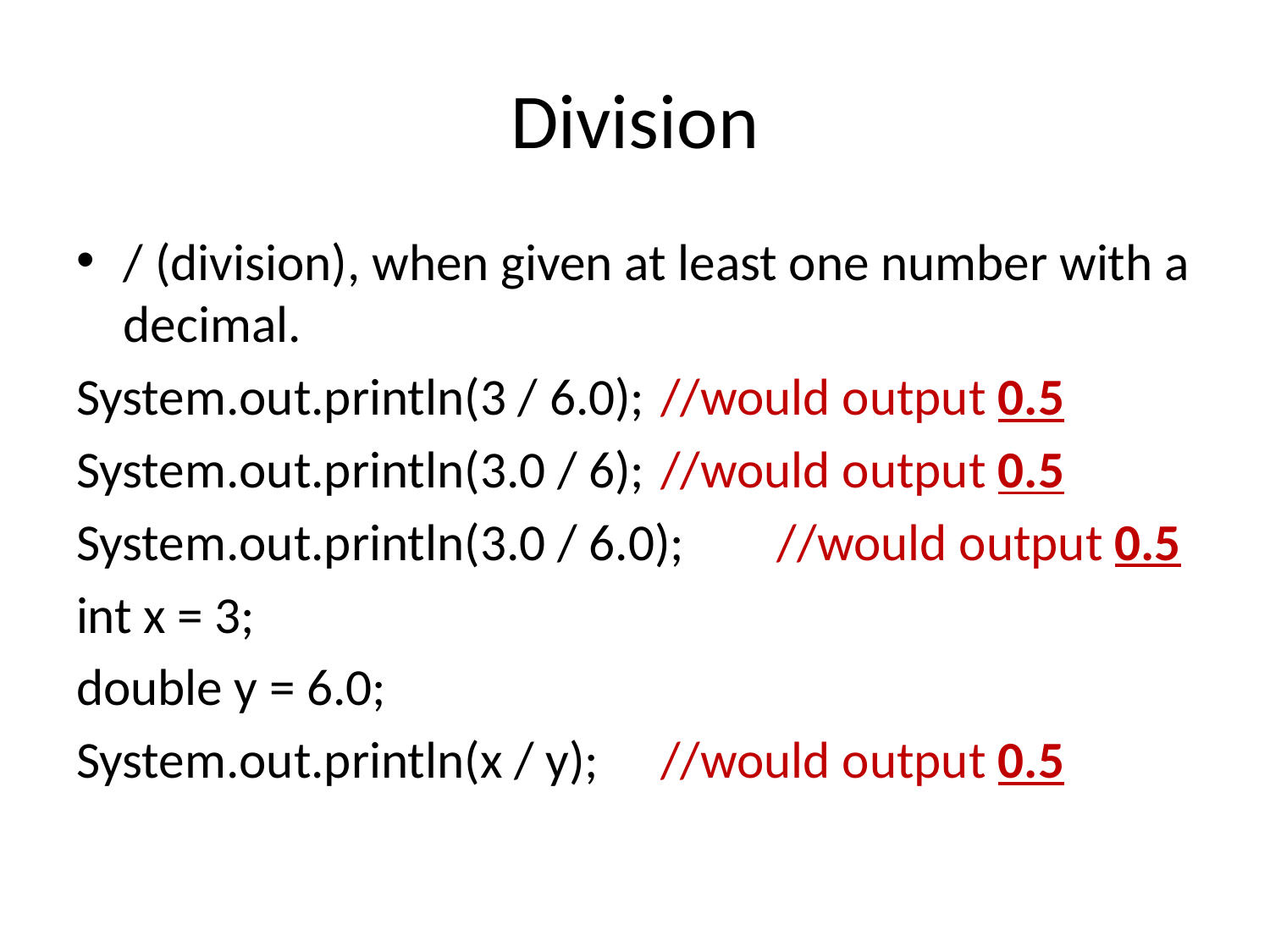

# Division
/ (division), when given at least one number with a decimal.
System.out.println(3 / 6.0); 	//would output 0.5
System.out.println(3.0 / 6); 	//would output 0.5
System.out.println(3.0 / 6.0); 	//would output 0.5
int x = 3;
double y = 6.0;
System.out.println(x / y); 	//would output 0.5